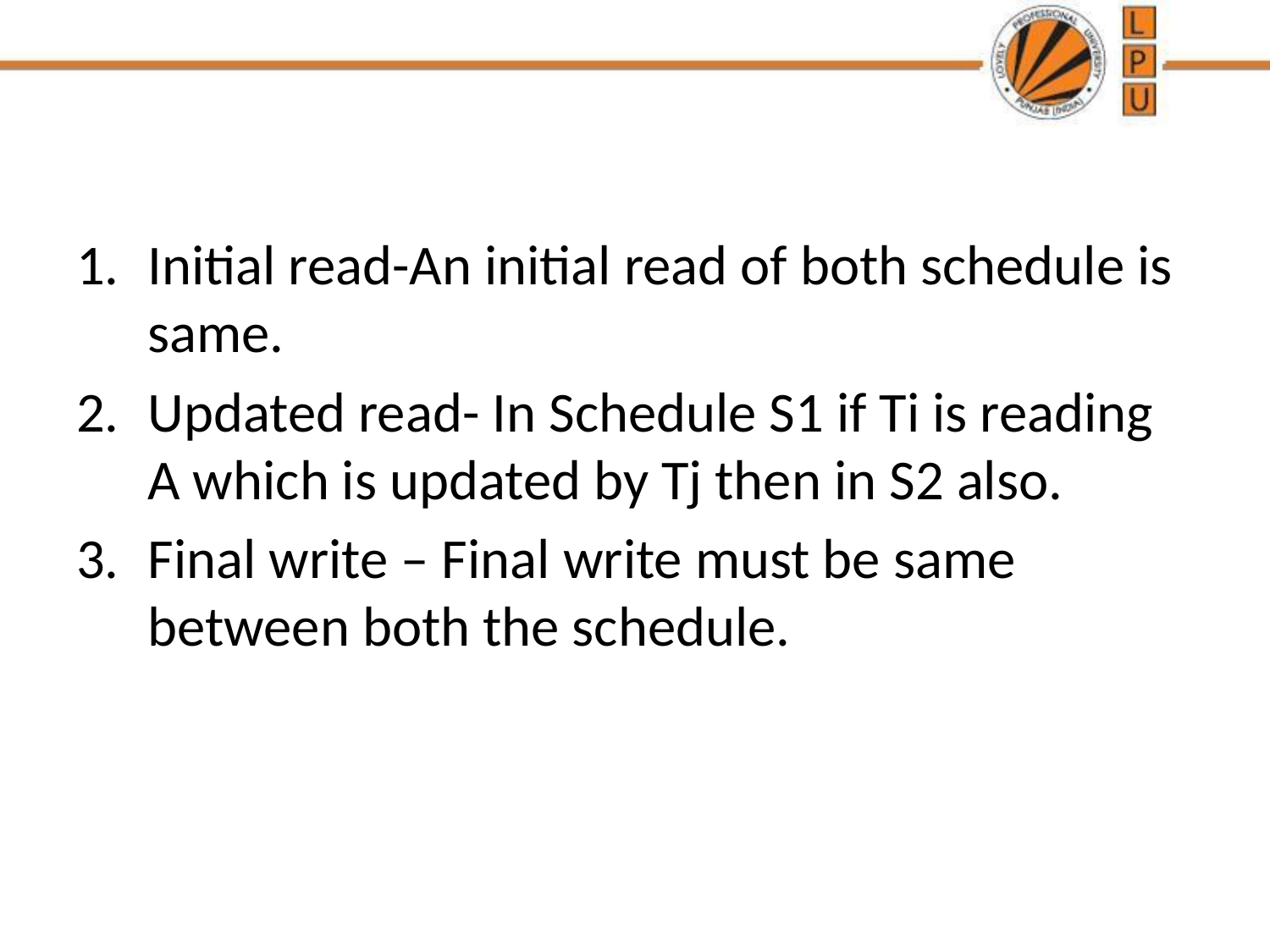

Initial read-An initial read of both schedule is same.
Updated read- In Schedule S1 if Ti is reading A which is updated by Tj then in S2 also.
Final write – Final write must be same between both the schedule.